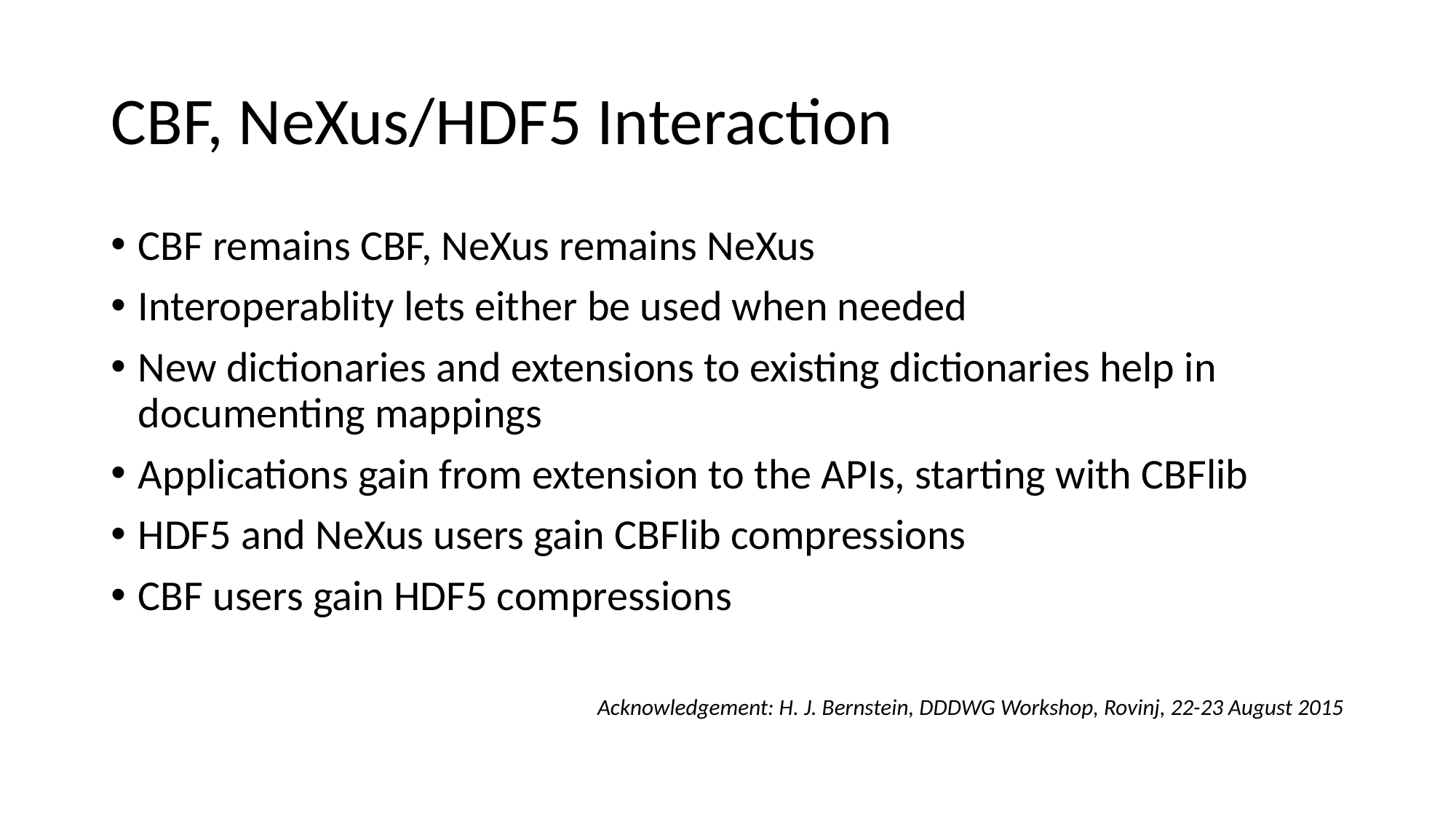

# CBF, NeXus/HDF5 Interaction
CBF remains CBF, NeXus remains NeXus
Interoperablity lets either be used when needed
New dictionaries and extensions to existing dictionaries help in documenting mappings
Applications gain from extension to the APIs, starting with CBFlib
HDF5 and NeXus users gain CBFlib compressions
CBF users gain HDF5 compressions

Acknowledgement: H. J. Bernstein, DDDWG Workshop, Rovinj, 22-23 August 2015